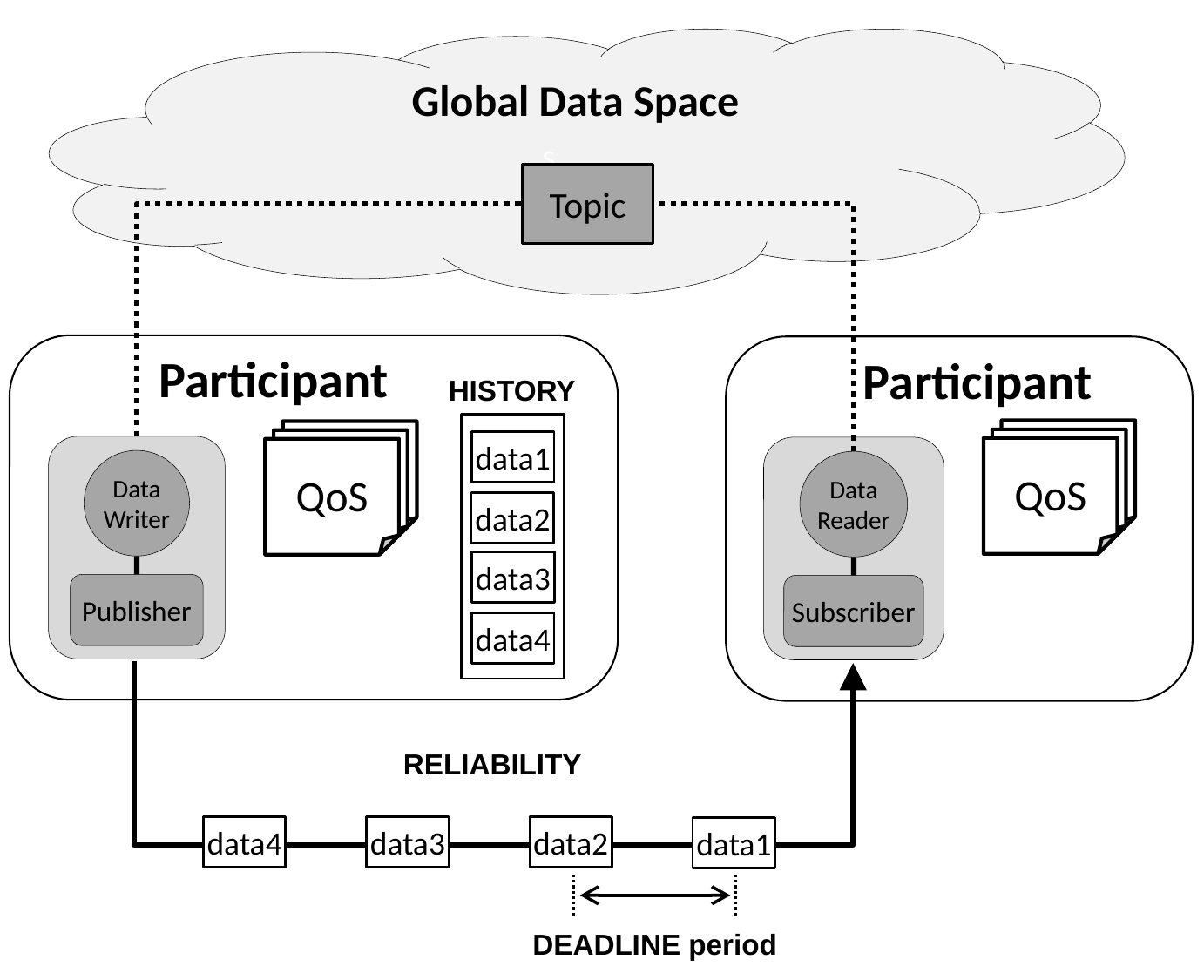

s
Global Data Space
Topic

Participant
Participant
HISTORY

data1
data2
data3
data4

QoS

QoS

Data
Writer
Publisher

Data
Reader
Subscriber

RELIABILITY
data3
data2
data4
data1
DEADLINE period